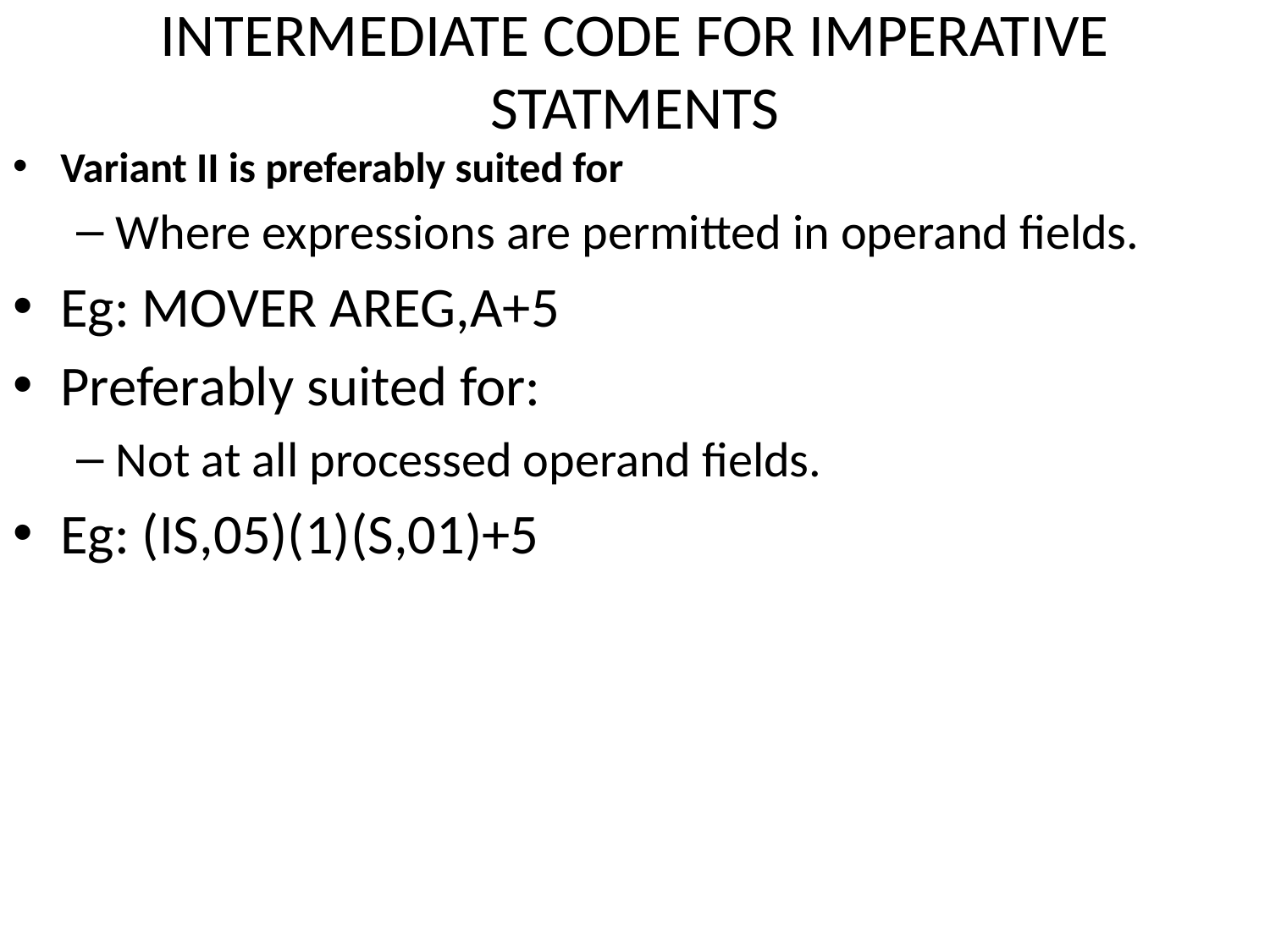

# INTERMEDIATE CODE FOR IMPERATIVE STATMENTS

Variant II is preferably suited for
Where expressions are permitted in operand fields.
Eg: MOVER AREG,A+5
Preferably suited for:
Not at all processed operand fields.
Eg: (IS,05)(1)(S,01)+5